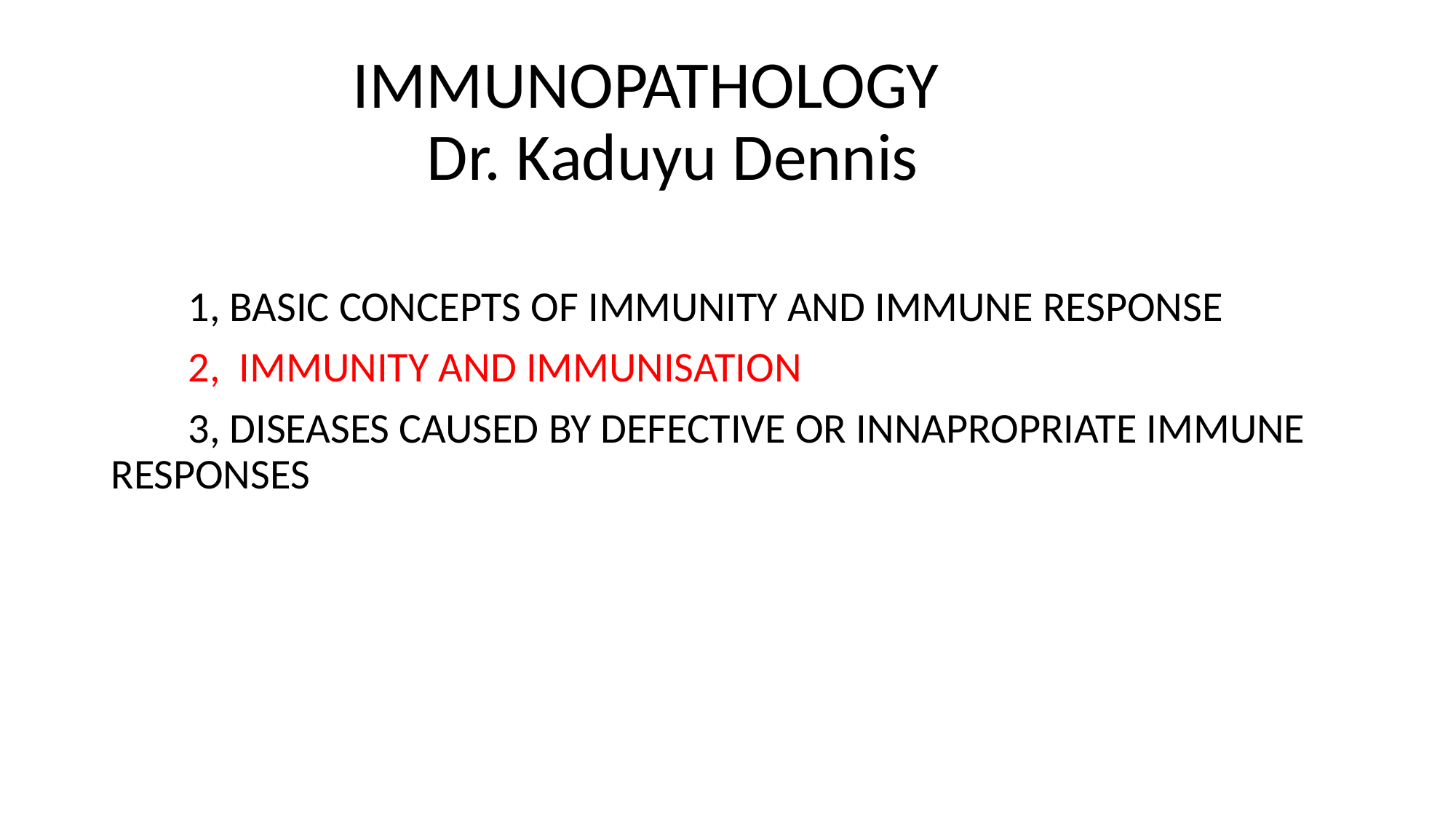

# IMMUNOPATHOLOGY Dr. Kaduyu Dennis

        1, BASIC CONCEPTS OF IMMUNITY AND IMMUNE RESPONSE
        2,  IMMUNITY AND IMMUNISATION
        3, DISEASES CAUSED BY DEFECTIVE OR INNAPROPRIATE IMMUNE RESPONSES